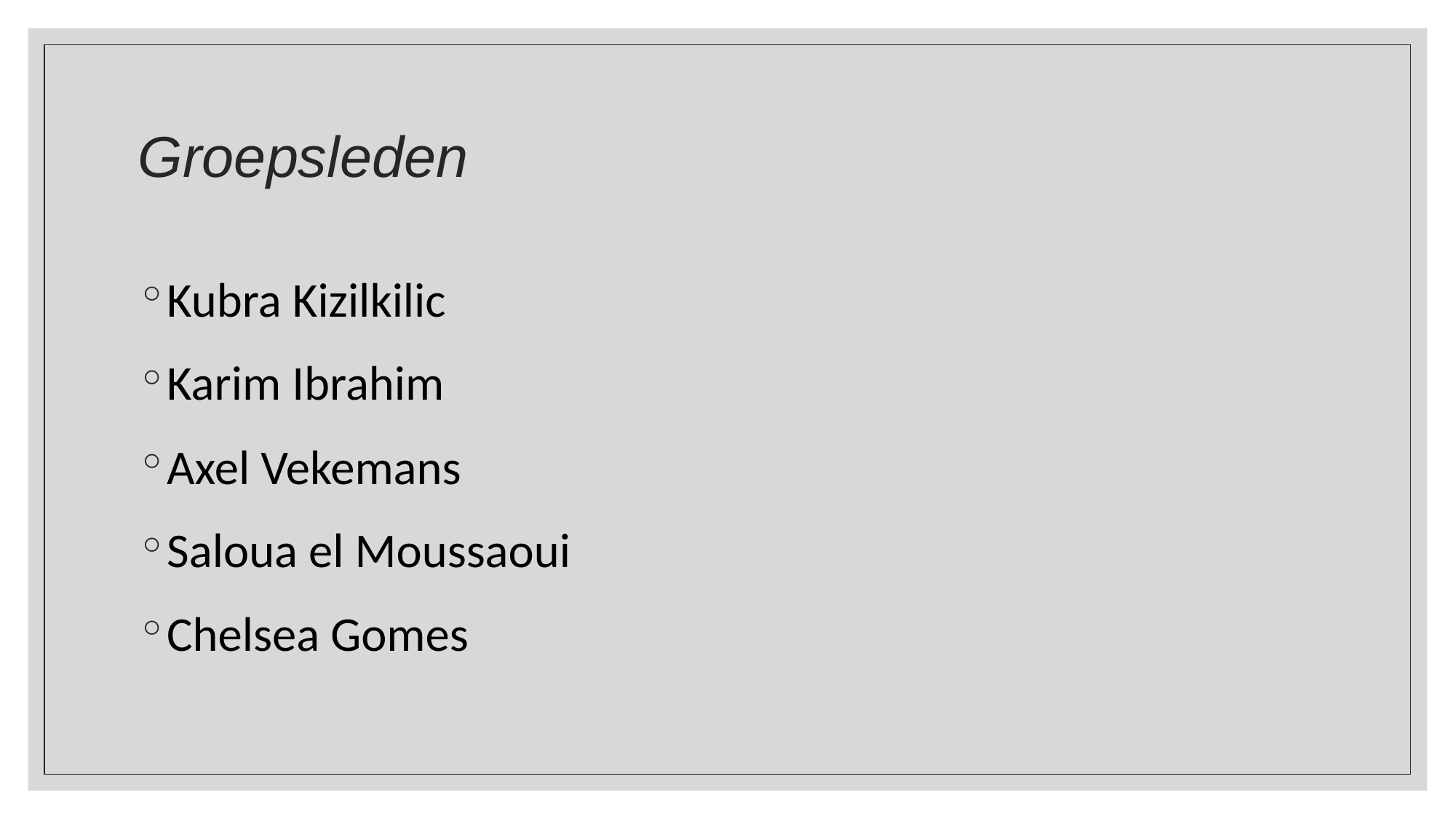

# Groepsleden
Kubra Kizilkilic
Karim Ibrahim
Axel Vekemans
Saloua el Moussaoui
Chelsea Gomes